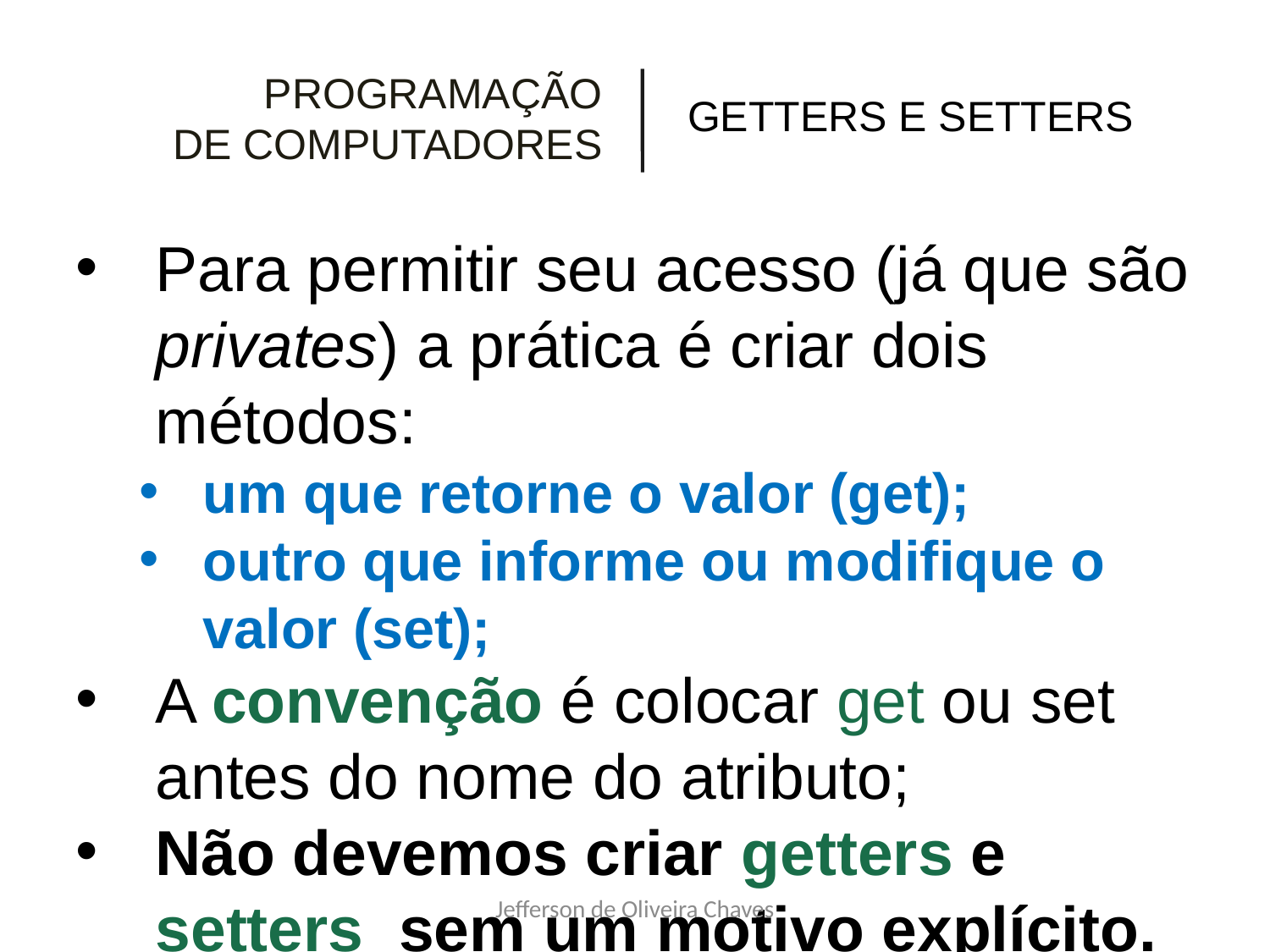

PROGRAMAÇÃO DE COMPUTADORES
GETTERS E SETTERS
Para permitir seu acesso (já que são privates) a prática é criar dois métodos:
um que retorne o valor (get);
outro que informe ou modifique o valor (set);
A convenção é colocar get ou set antes do nome do atributo;
Não devemos criar getters e setters  sem um motivo explícito.
Jefferson de Oliveira Chaves